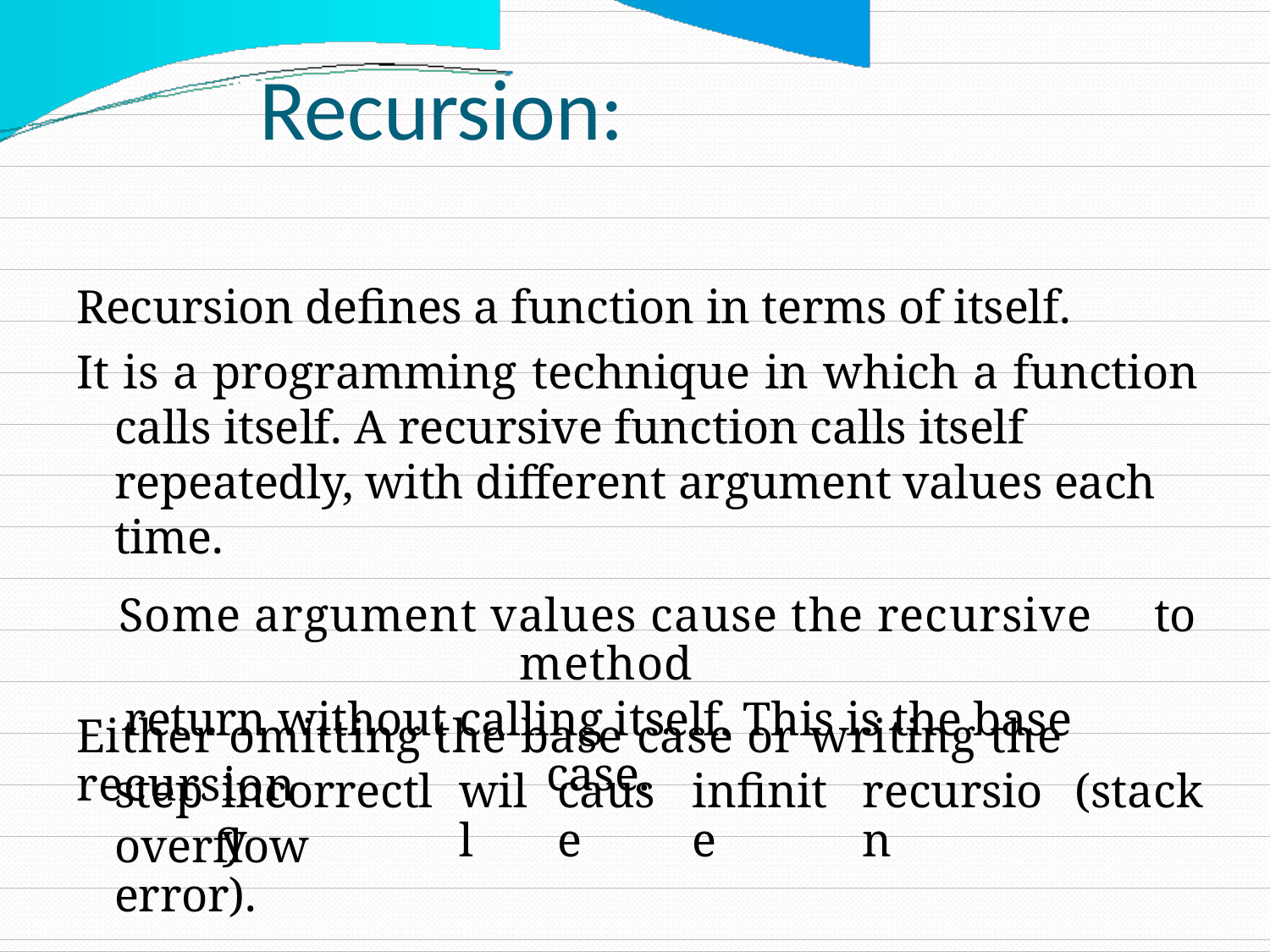

Recursion:
Recursion defines a function in terms of itself.
It is a programming technique in which a function calls itself. A recursive function calls itself repeatedly, with different argument values each time.
Some argument values cause the recursive method
return without calling itself. This is the base case.
to
Either omitting the base case or writing the recursion
step
incorrectly
will
cause
infinite
recursion
(stack
overflow error).